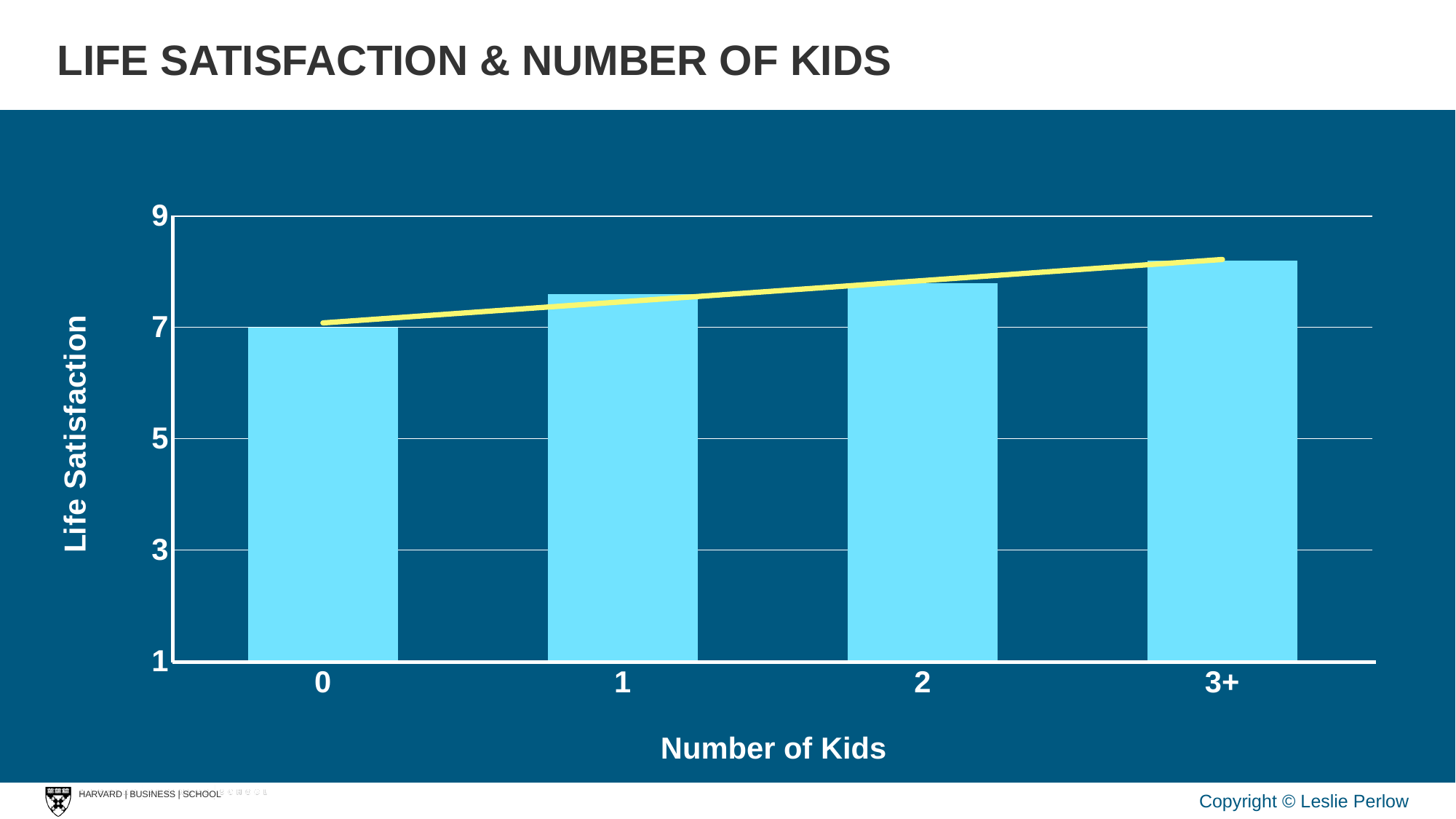

LIFE SATISFACTION & NUMBER OF KIDS

### Chart

| Category | Series 1 |
|---|---|
| 0 | 7.0 |
| 1 | 7.6 |
| 2 | 7.8 |
| 3+ | 8.2 |
Number of Kids